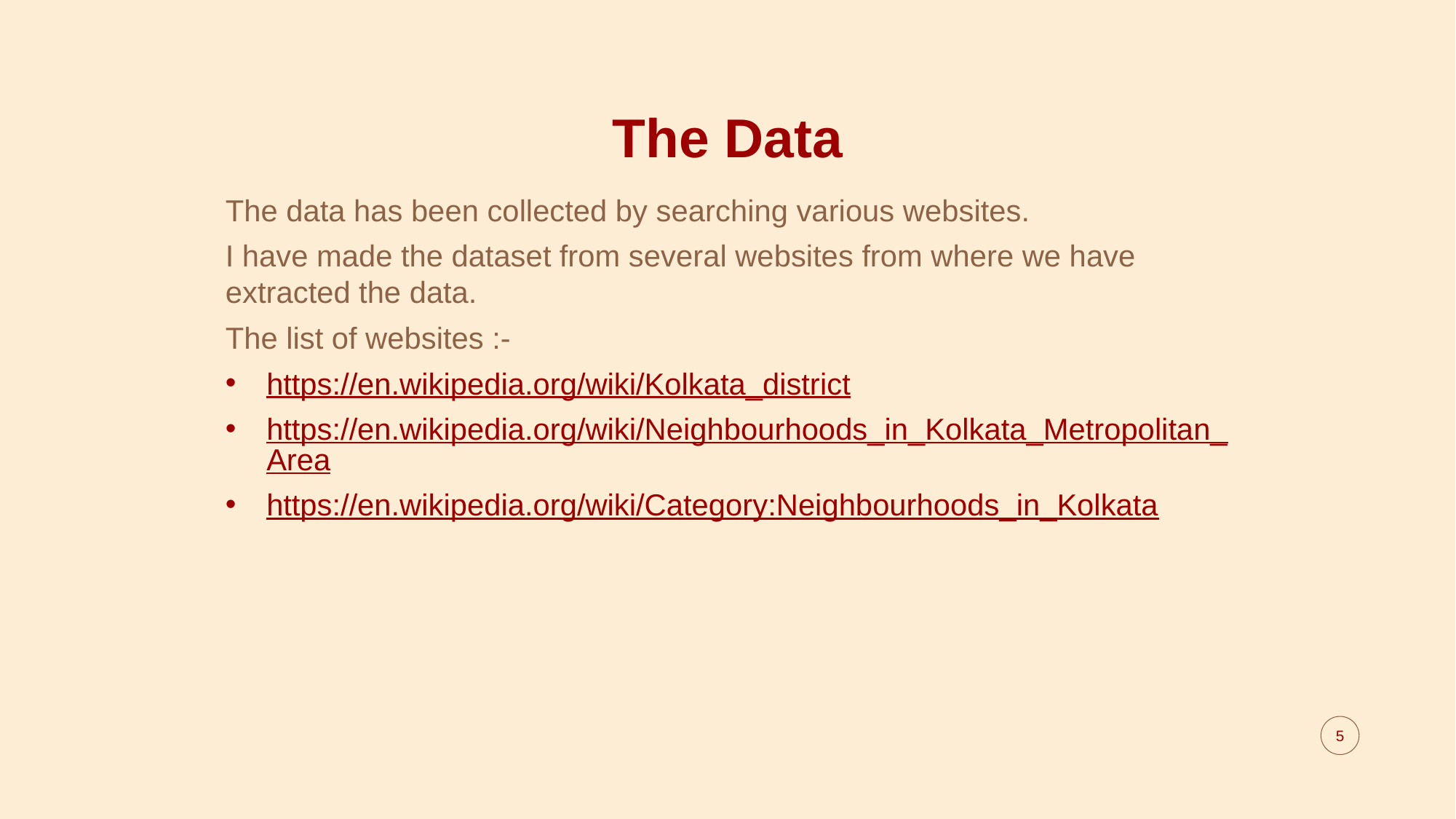

# The Data
The data has been collected by searching various websites.
I have made the dataset from several websites from where we have extracted the data.
The list of websites :-
https://en.wikipedia.org/wiki/Kolkata_district
https://en.wikipedia.org/wiki/Neighbourhoods_in_Kolkata_Metropolitan_Area
https://en.wikipedia.org/wiki/Category:Neighbourhoods_in_Kolkata
5